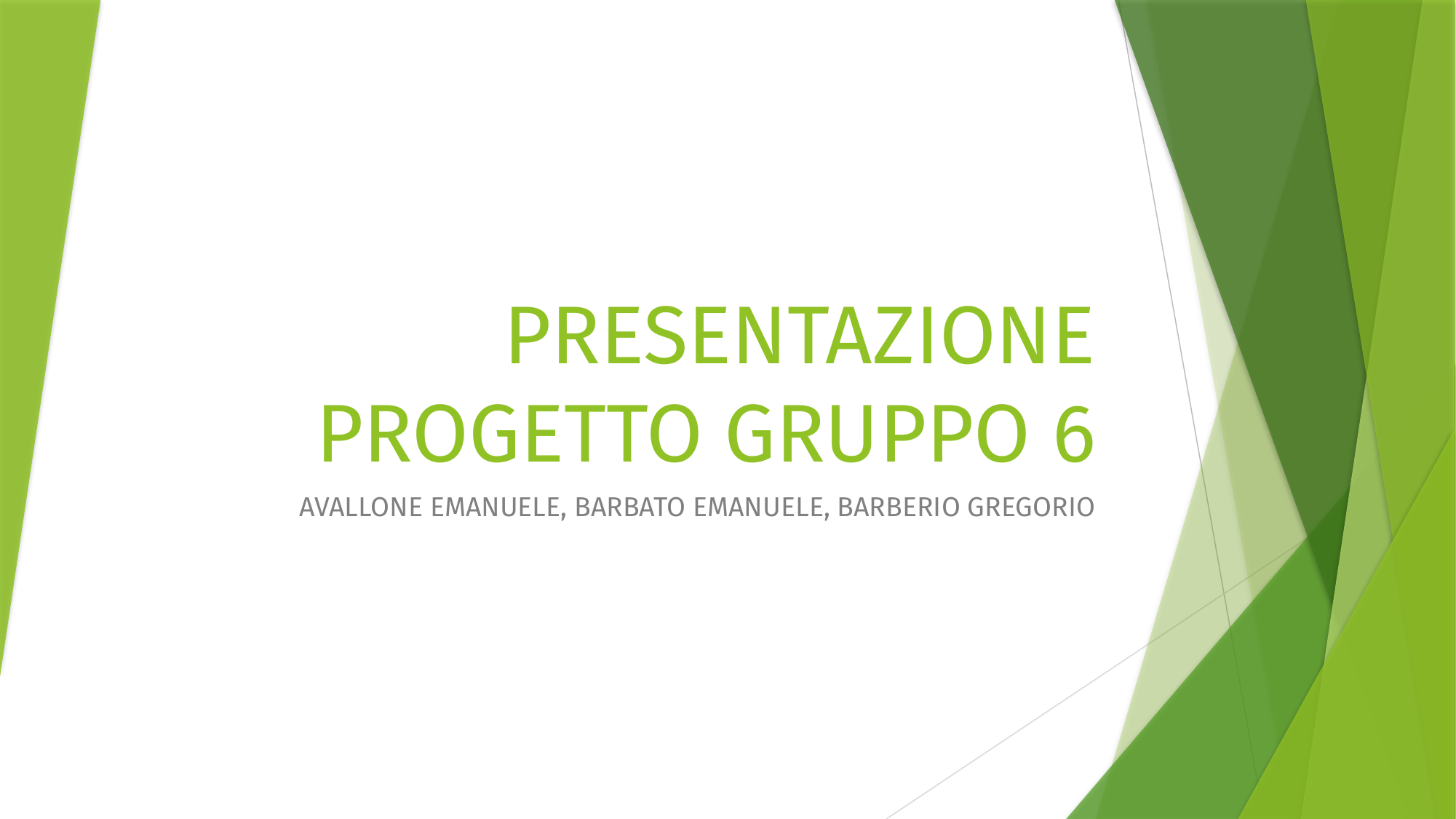

# PRESENTAZIONE PROGETTO GRUPPO 6
AVALLONE EMANUELE, BARBATO EMANUELE, BARBERIO GREGORIO